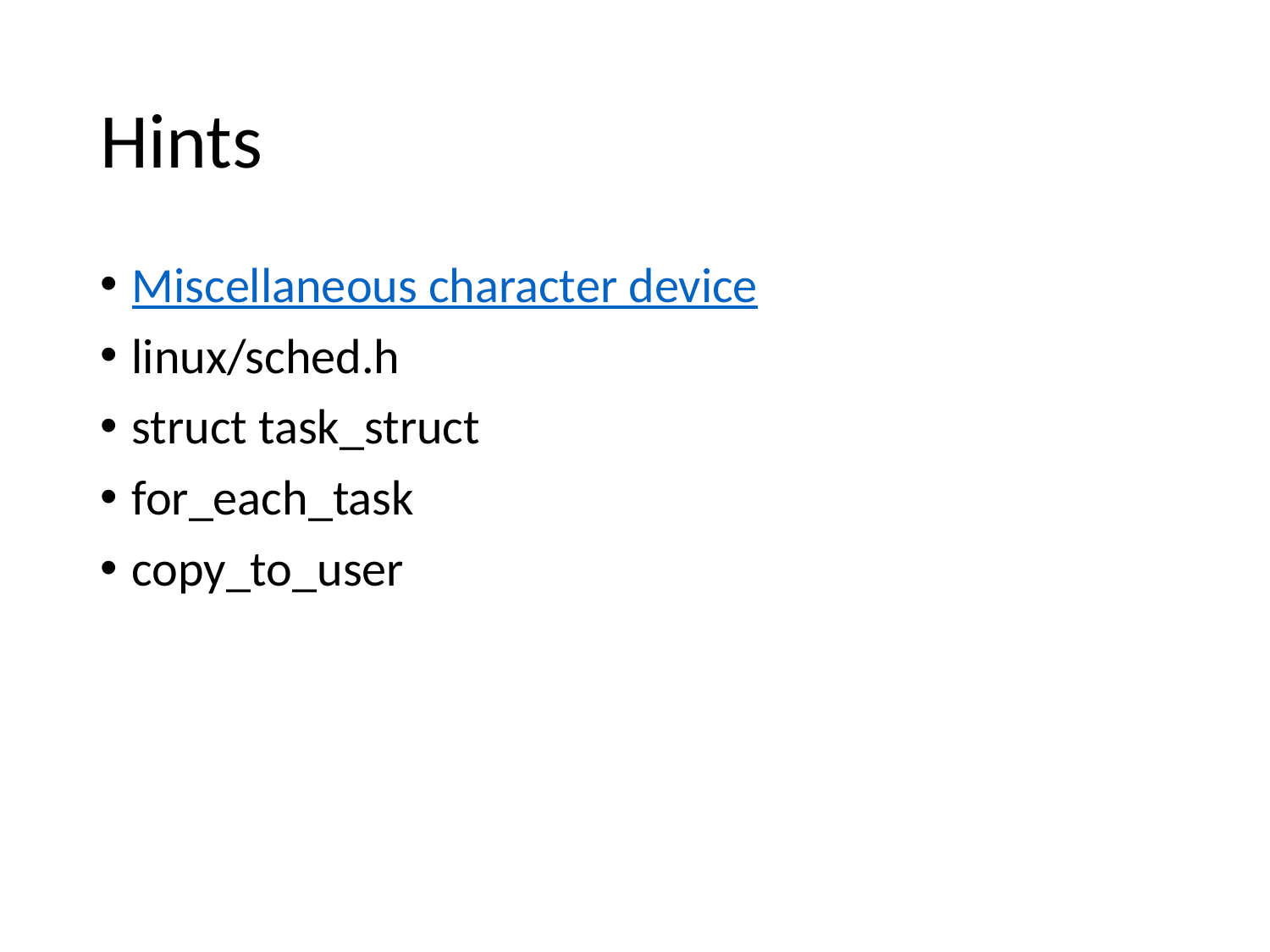

# Hints
Miscellaneous character device
linux/sched.h
struct task_struct
for_each_task
copy_to_user